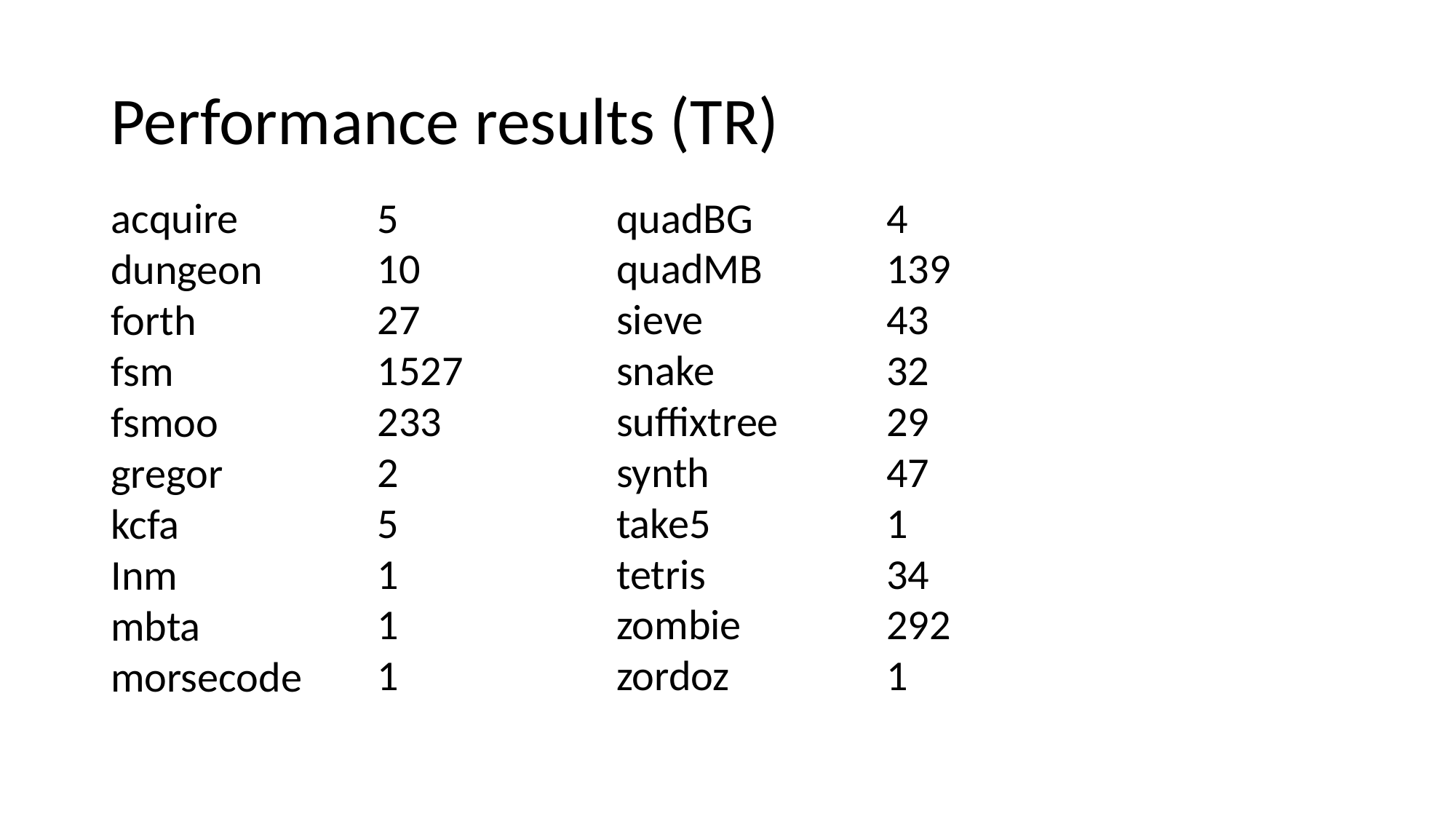

# Performance results (TR)
5
10
27
1527
233
2
5
1
1
1

quadBG
quadMB
sieve
snake
suffixtree
synth
take5
tetris
zombie
zordoz

4
139
43
32
29
47
1
34
292
1
acquire
dungeon
forth
fsm
fsmoo
gregor
kcfa
Inm
mbta
morsecode